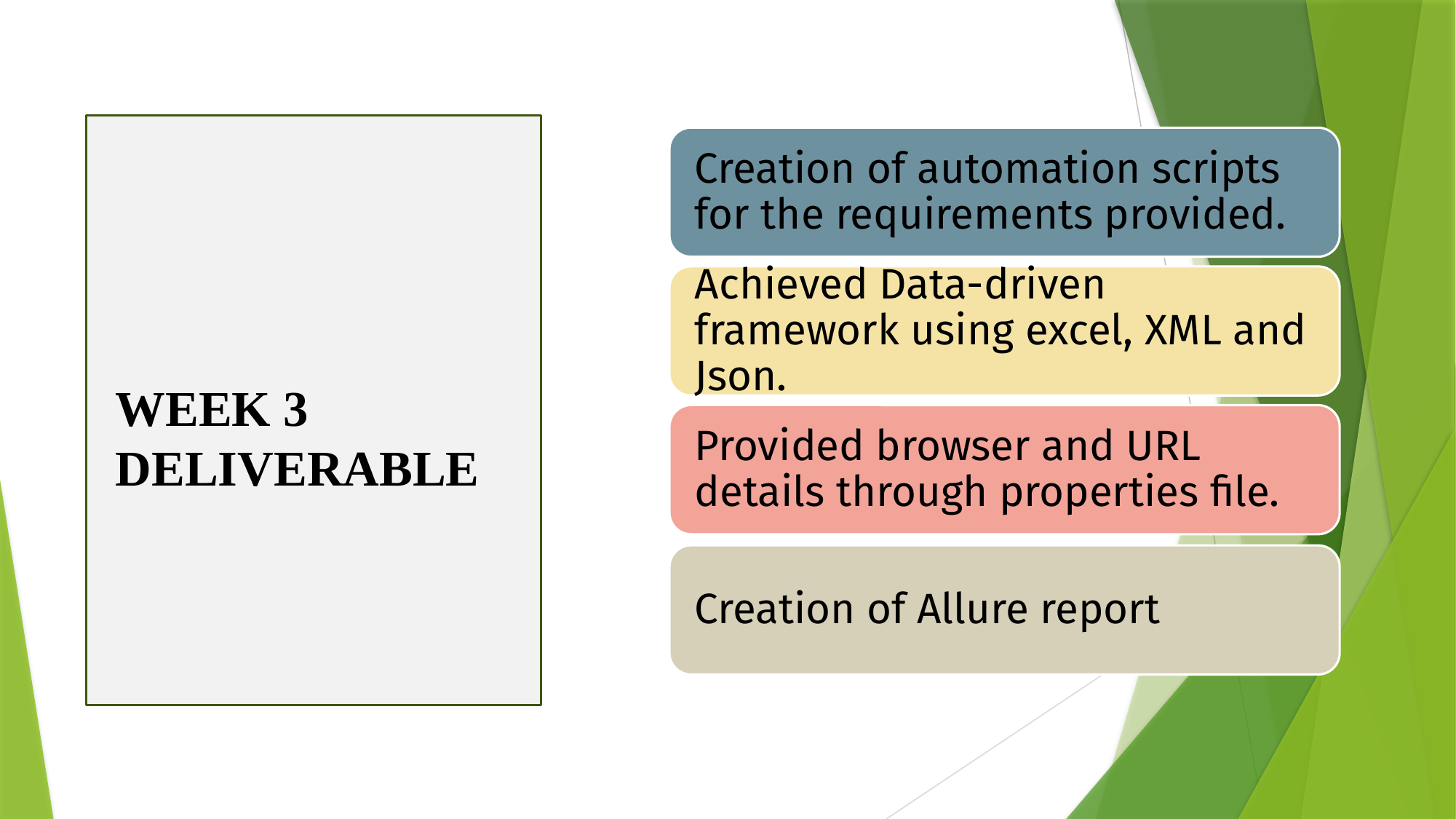

Creation of automation scripts for the requirements provided.
Achieved Data-driven framework using excel, XML and Json.
Provided browser and URL details through properties file.
Creation of Allure report
# WEEK 3 DELIVERABLE